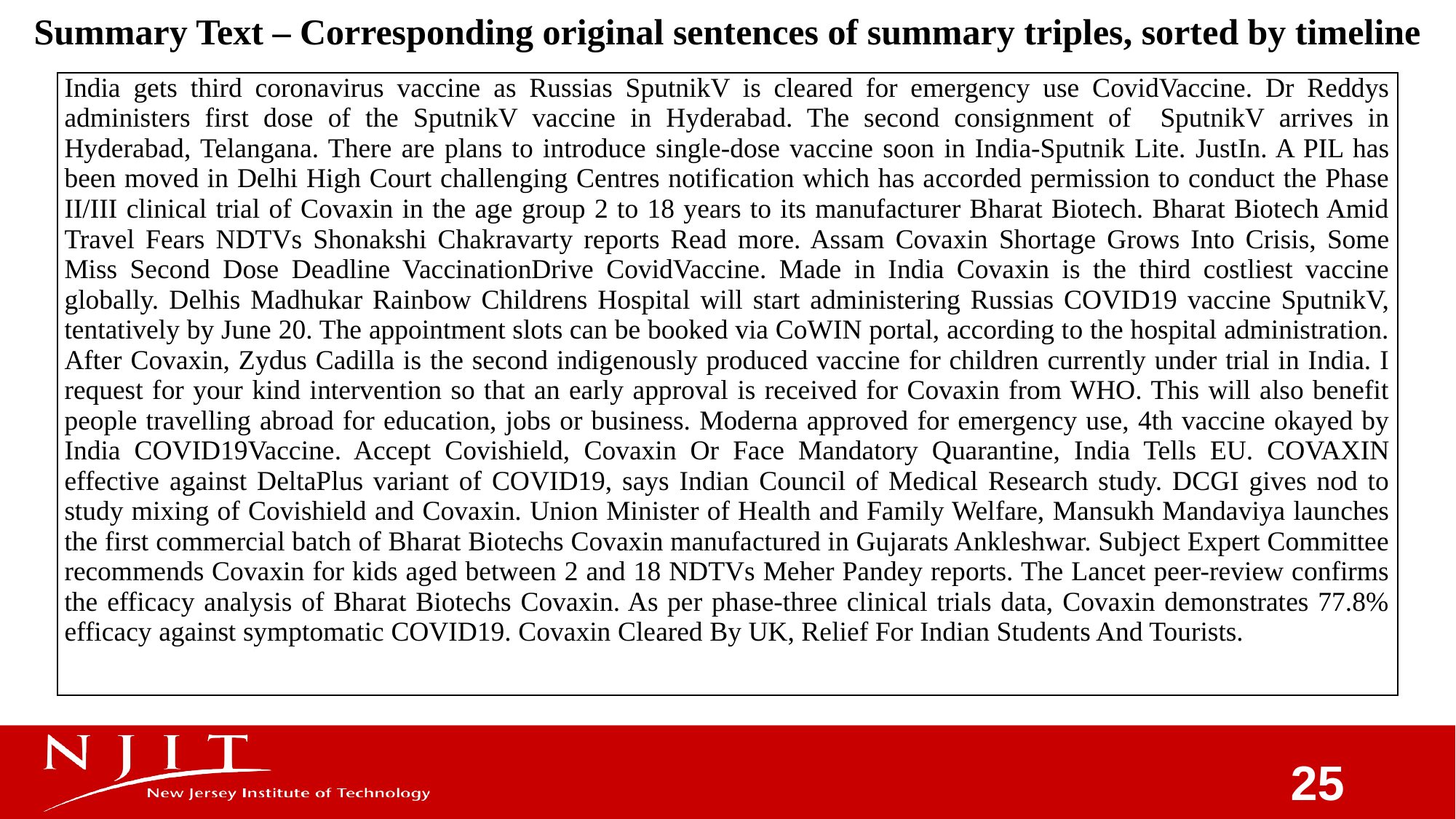

Summary Text – Corresponding original sentences of summary triples, sorted by timeline
| India gets third coronavirus vaccine as Russias SputnikV is cleared for emergency use CovidVaccine. Dr Reddys administers first dose of the SputnikV vaccine in Hyderabad. The second consignment of SputnikV arrives in Hyderabad, Telangana. There are plans to introduce single-dose vaccine soon in India-Sputnik Lite. JustIn. A PIL has been moved in Delhi High Court challenging Centres notification which has accorded permission to conduct the Phase II/III clinical trial of Covaxin in the age group 2 to 18 years to its manufacturer Bharat Biotech. Bharat Biotech Amid Travel Fears NDTVs Shonakshi Chakravarty reports Read more. Assam Covaxin Shortage Grows Into Crisis, Some Miss Second Dose Deadline VaccinationDrive CovidVaccine. Made in India Covaxin is the third costliest vaccine globally. Delhis Madhukar Rainbow Childrens Hospital will start administering Russias COVID19 vaccine SputnikV, tentatively by June 20. The appointment slots can be booked via CoWIN portal, according to the hospital administration. After Covaxin, Zydus Cadilla is the second indigenously produced vaccine for children currently under trial in India. I request for your kind intervention so that an early approval is received for Covaxin from WHO. This will also benefit people travelling abroad for education, jobs or business. Moderna approved for emergency use, 4th vaccine okayed by India COVID19Vaccine. Accept Covishield, Covaxin Or Face Mandatory Quarantine, India Tells EU. COVAXIN effective against DeltaPlus variant of COVID19, says Indian Council of Medical Research study. DCGI gives nod to study mixing of Covishield and Covaxin. Union Minister of Health and Family Welfare, Mansukh Mandaviya launches the first commercial batch of Bharat Biotechs Covaxin manufactured in Gujarats Ankleshwar. Subject Expert Committee recommends Covaxin for kids aged between 2 and 18 NDTVs Meher Pandey reports. The Lancet peer-review confirms the efficacy analysis of Bharat Biotechs Covaxin. As per phase-three clinical trials data, Covaxin demonstrates 77.8% efficacy against symptomatic COVID19. Covaxin Cleared By UK, Relief For Indian Students And Tourists. |
| --- |
25